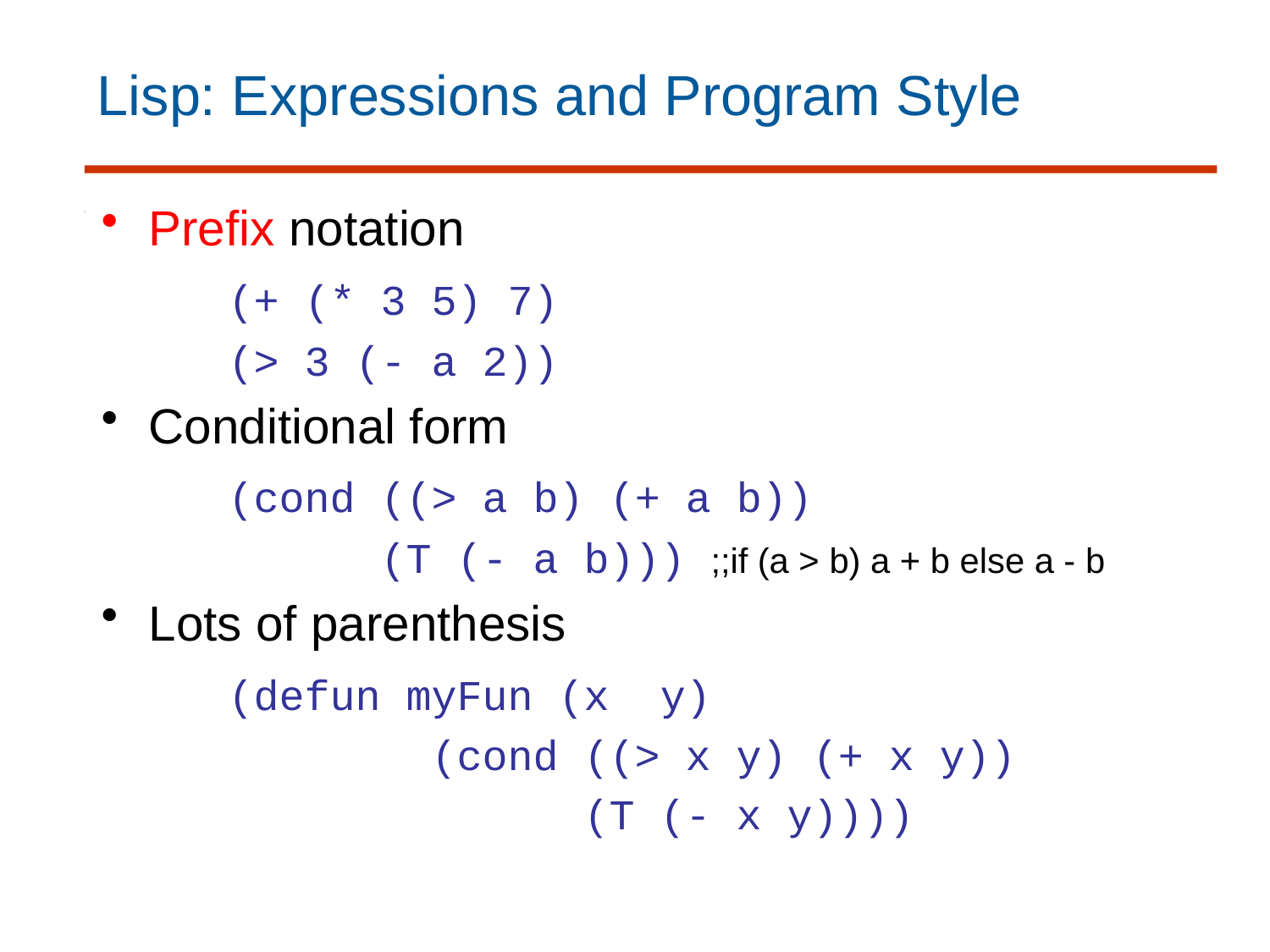

# Lisp: Expressions and Program Style
Prefix notation
	(+ (* 3 5) 7)
	(> 3 (- a 2))
Conditional form
	(cond ((> a b) (+ a b))
           (T (- a b))) ;;if (a > b) a + b else a - b
Lots of parenthesis
	(defun myFun (x  y)
             (cond ((> x y) (+ x y))
                   (T (- x y))))